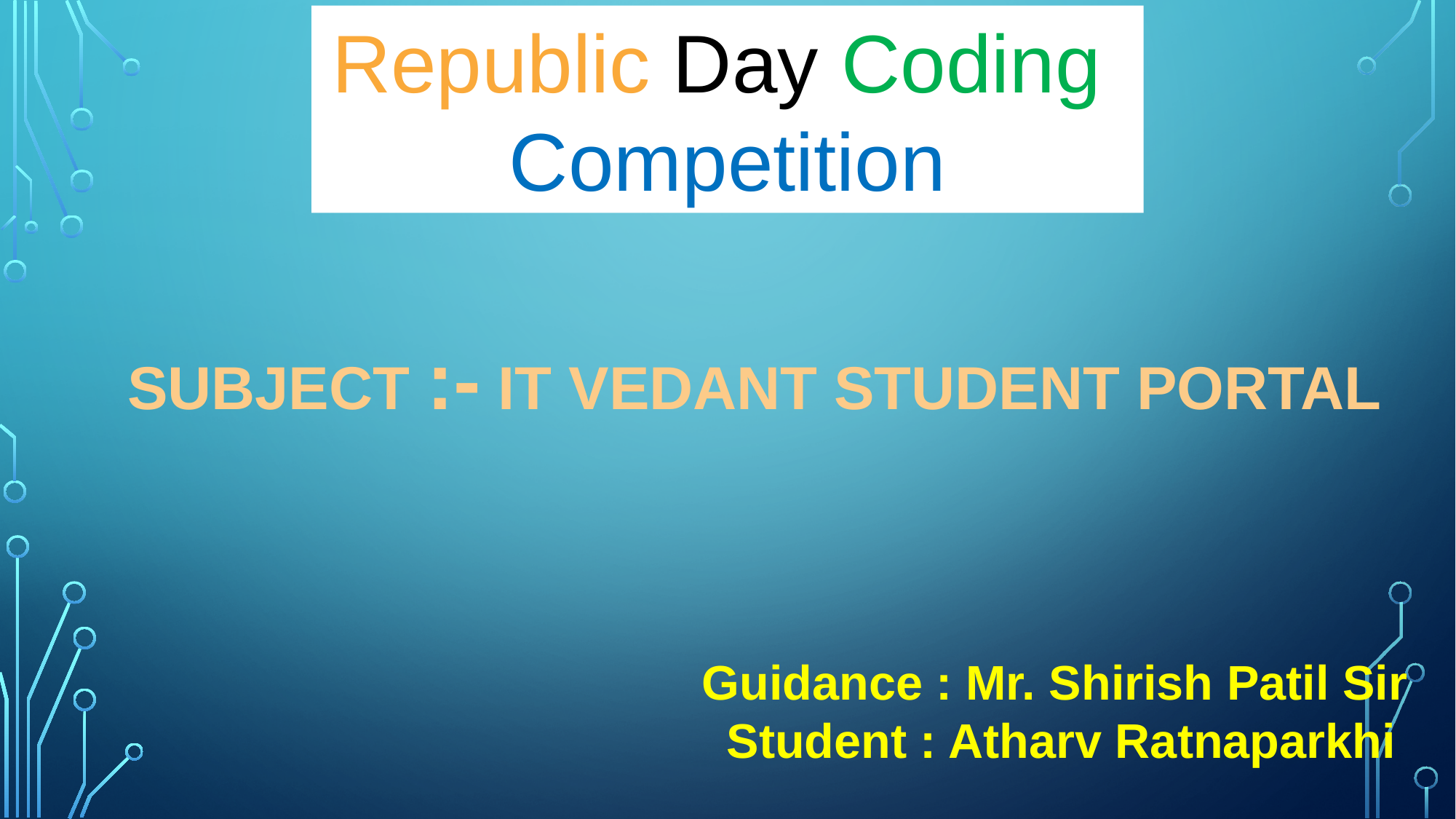

Republic Day Coding
Competition
SUBJECT :- IT VEDANT STUDENT PORTAL
Guidance : Mr. Shirish Patil Sir
Student : Atharv Ratnaparkhi